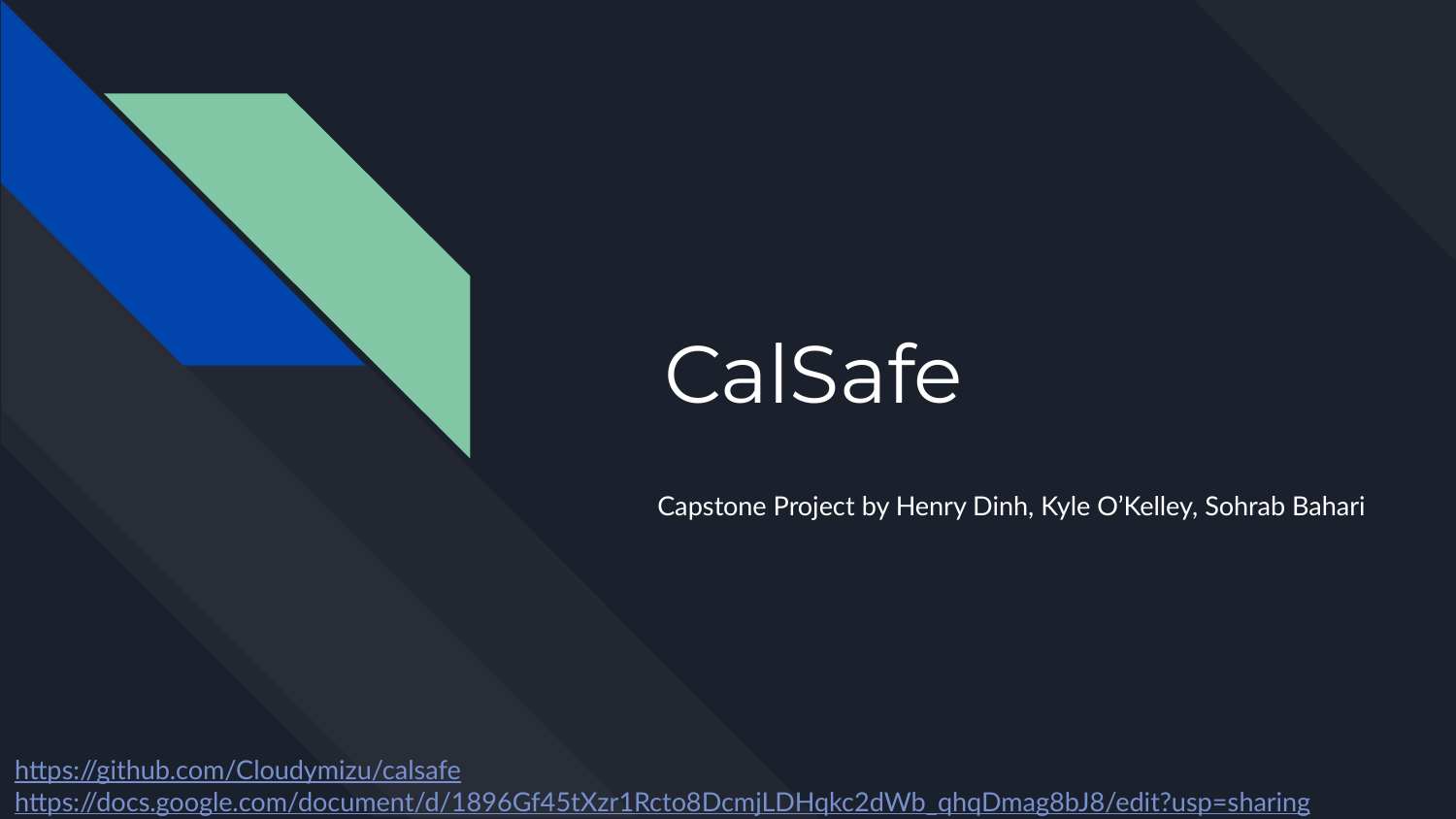

# CalSafe
Capstone Project by Henry Dinh, Kyle O’Kelley, Sohrab Bahari
https://github.com/Cloudymizu/calsafe
https://docs.google.com/document/d/1896Gf45tXzr1Rcto8DcmjLDHqkc2dWb_qhqDmag8bJ8/edit?usp=sharing